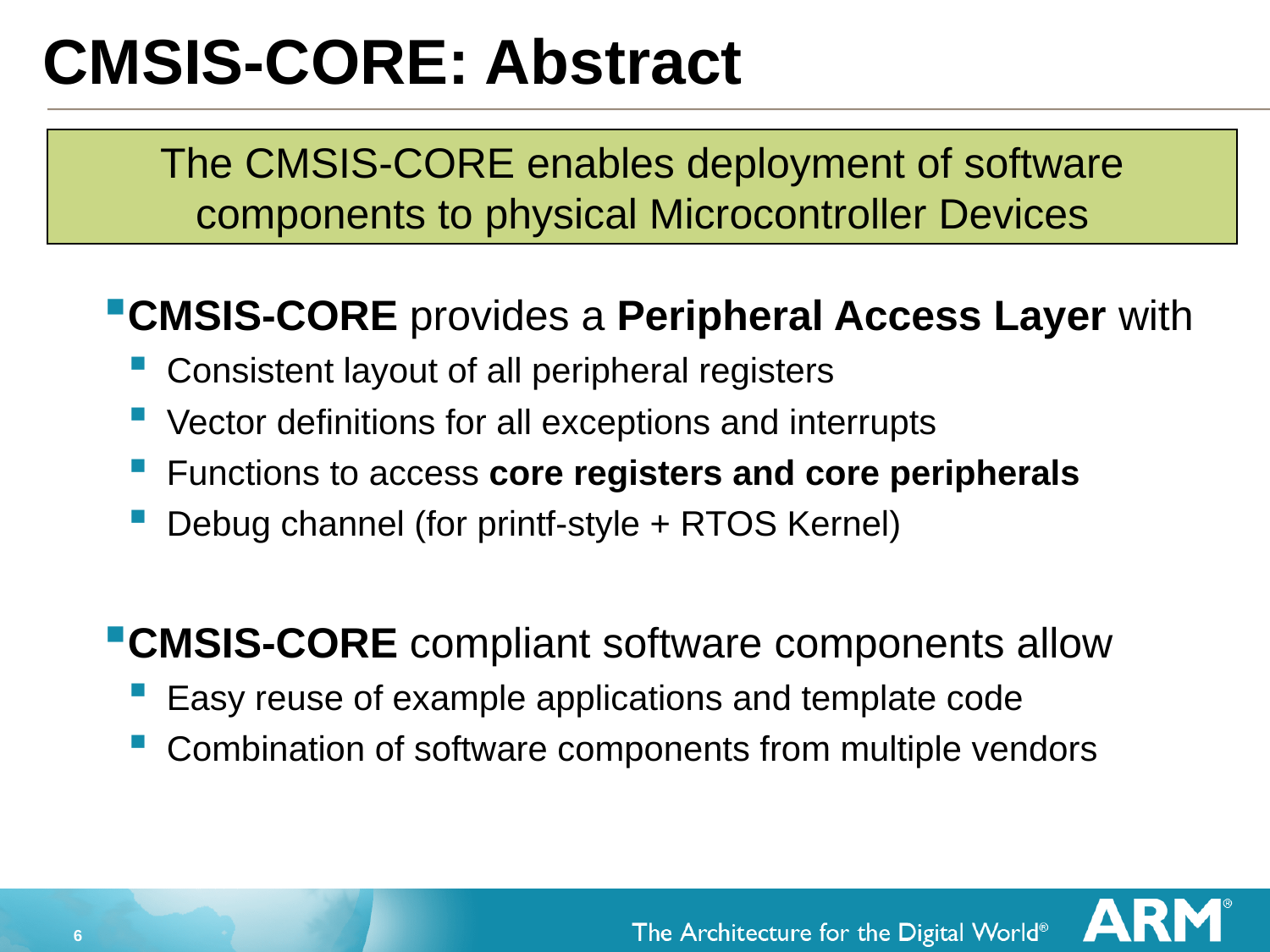

CMSIS-CORE: Abstract
The CMSIS-CORE enables deployment of software components to physical Microcontroller Devices
CMSIS-CORE provides a Peripheral Access Layer with
Consistent layout of all peripheral registers
Vector definitions for all exceptions and interrupts
Functions to access core registers and core peripherals
Debug channel (for printf-style + RTOS Kernel)

CMSIS-CORE compliant software components allow
Easy reuse of example applications and template code
Combination of software components from multiple vendors